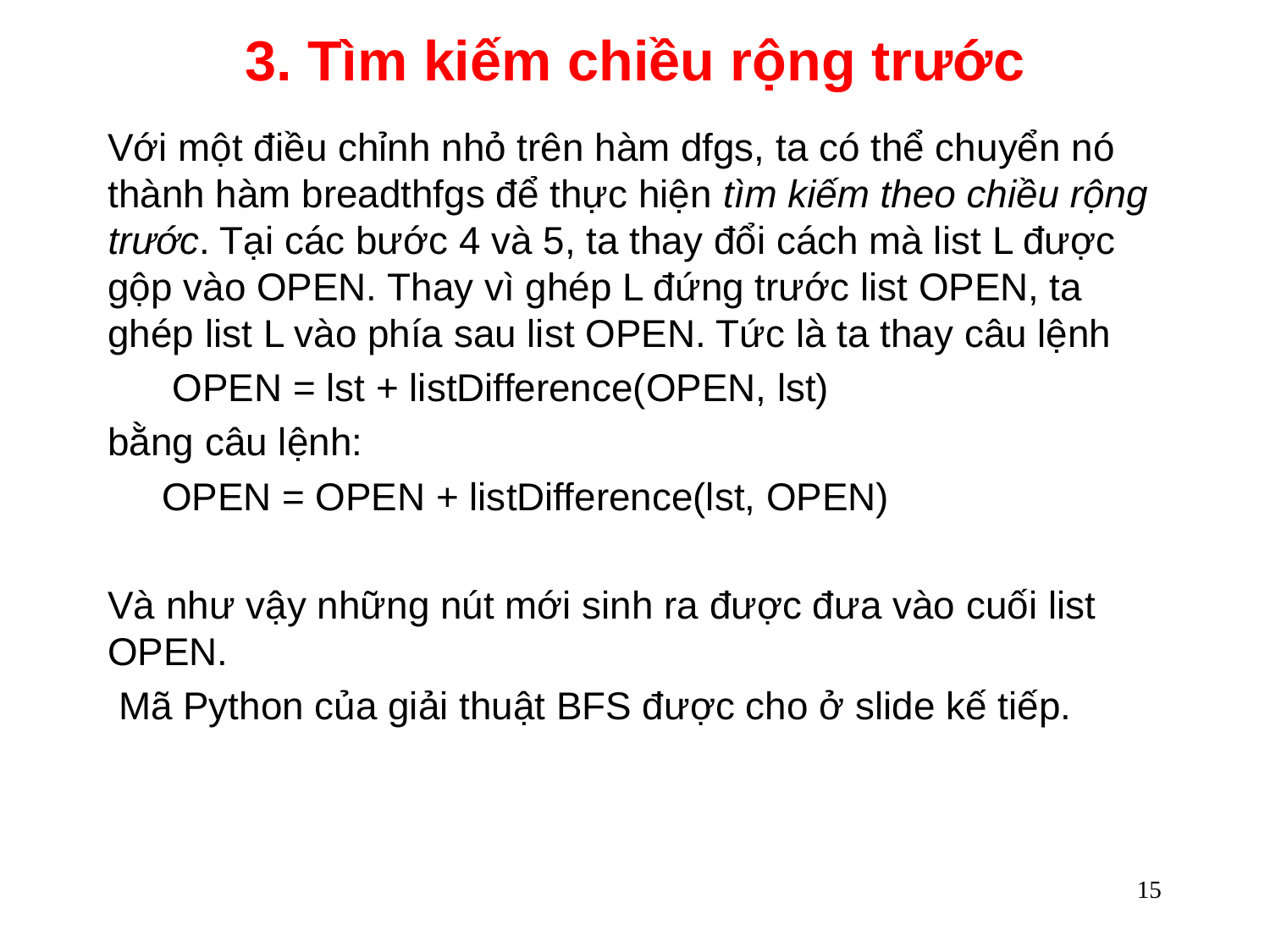

# 3. Tìm kiếm chiều rộng trước
Với một điều chỉnh nhỏ trên hàm dfgs, ta có thể chuyển nó thành hàm breadthfgs để thực hiện tìm kiếm theo chiều rộng trước. Tại các bước 4 và 5, ta thay đổi cách mà list L được gộp vào OPEN. Thay vì ghép L đứng trước list OPEN, ta ghép list L vào phía sau list OPEN. Tức là ta thay câu lệnh
      OPEN = lst + listDifference(OPEN, lst)
bằng câu lệnh:
     OPEN = OPEN + listDifference(lst, OPEN)

Và như vậy những nút mới sinh ra được đưa vào cuối list OPEN.
 Mã Python của giải thuật BFS được cho ở slide kế tiếp.

15